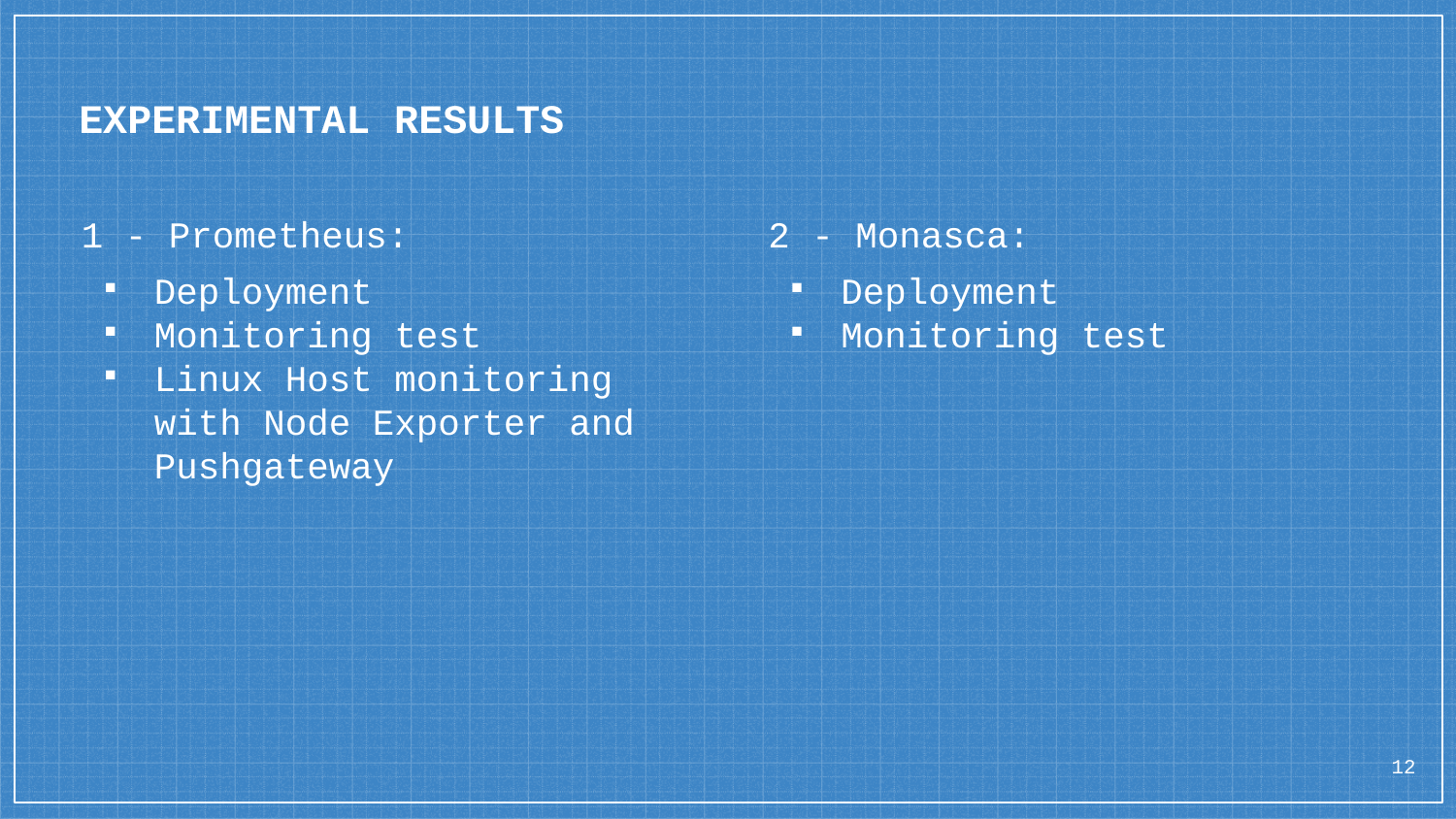

# EXPERIMENTAL RESULTS
2 - Monasca:
Deployment
Monitoring test
1 - Prometheus:
Deployment
Monitoring test
Linux Host monitoring with Node Exporter and Pushgateway
12